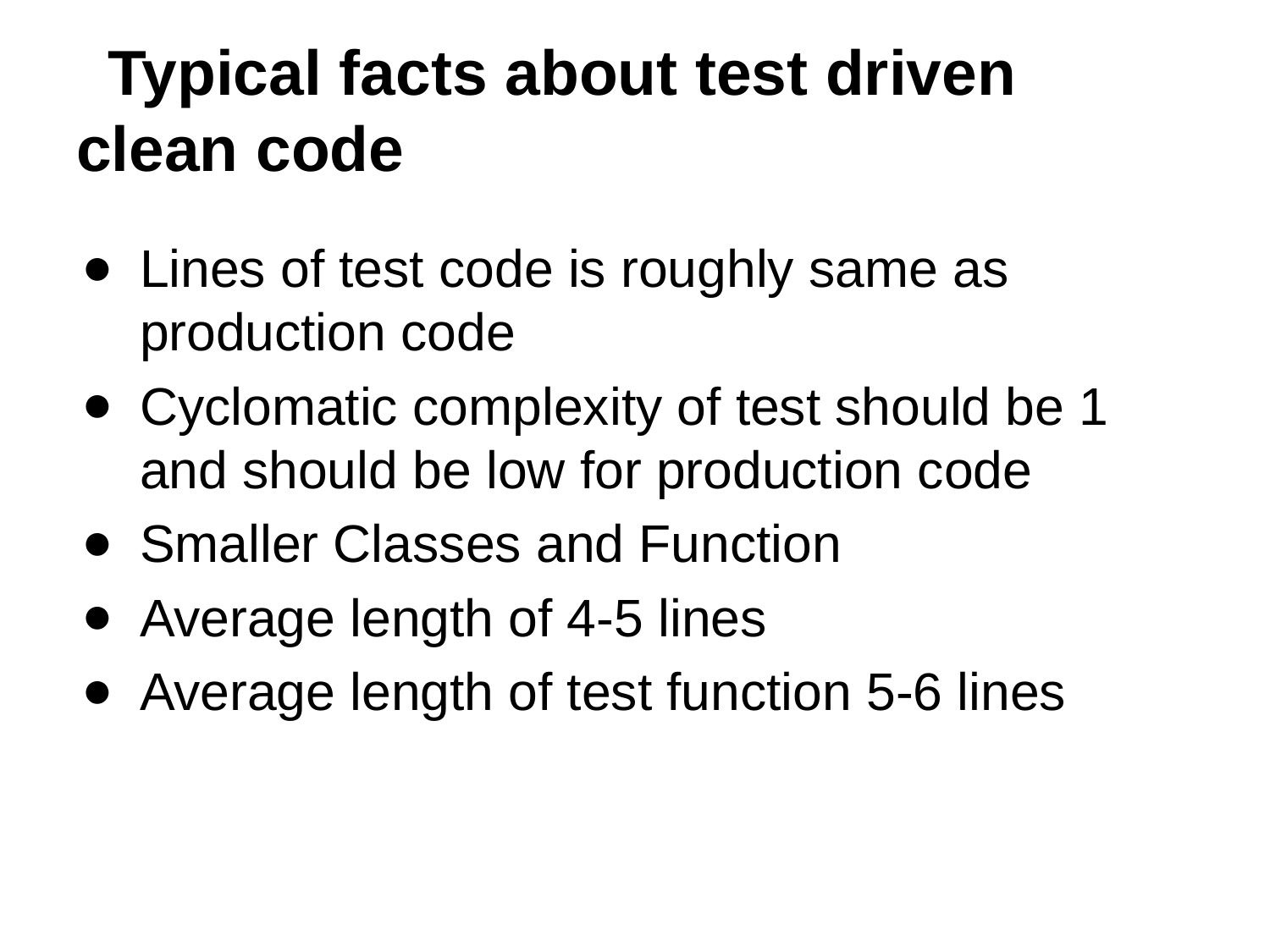

# Typical facts about test driven clean code
Lines of test code is roughly same as production code
Cyclomatic complexity of test should be 1 and should be low for production code
Smaller Classes and Function
Average length of 4-5 lines
Average length of test function 5-6 lines